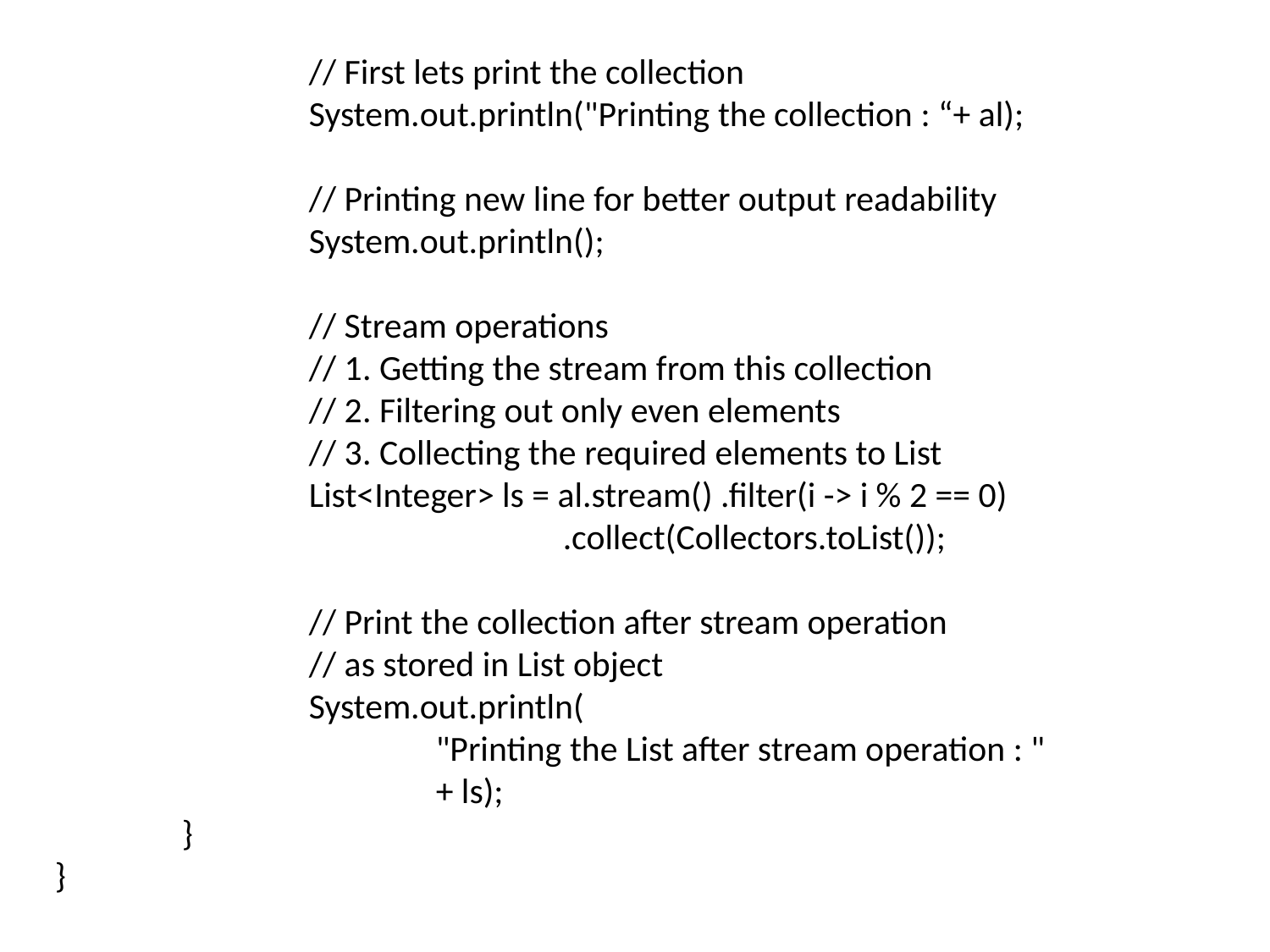

// First lets print the collection
		System.out.println("Printing the collection : “+ al);

		// Printing new line for better output readability
		System.out.println();

		// Stream operations
		// 1. Getting the stream from this collection
		// 2. Filtering out only even elements
		// 3. Collecting the required elements to List
		List<Integer> ls = al.stream() .filter(i -> i % 2 == 0)
				.collect(Collectors.toList());

		// Print the collection after stream operation
		// as stored in List object
		System.out.println(
			"Printing the List after stream operation : "
			+ ls);
	}
}